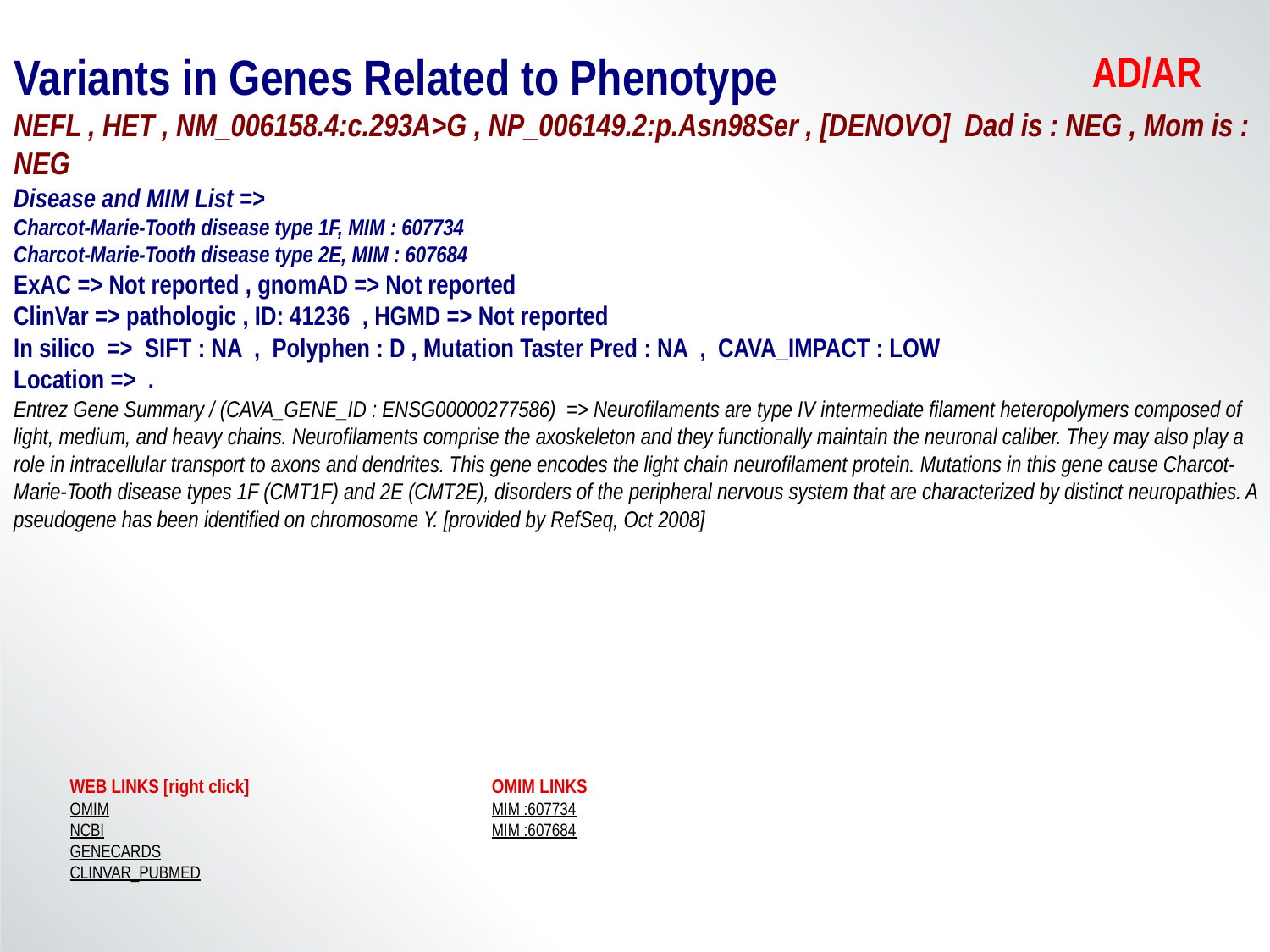

Variants in Genes Related to Phenotype
NEFL , HET , NM_006158.4:c.293A>G , NP_006149.2:p.Asn98Ser , [DENOVO]  Dad is : NEG , Mom is : NEG
Disease and MIM List =>
Charcot-Marie-Tooth disease type 1F, MIM : 607734
Charcot-Marie-Tooth disease type 2E, MIM : 607684
ExAC => Not reported , gnomAD => Not reported
ClinVar => pathologic , ID: 41236  , HGMD => Not reported
In silico  =>  SIFT : NA  ,  Polyphen : D , Mutation Taster Pred : NA  ,  CAVA_IMPACT : LOW
Location =>  .
Entrez Gene Summary / (CAVA_GENE_ID : ENSG00000277586)  => Neurofilaments are type IV intermediate filament heteropolymers composed of light, medium, and heavy chains. Neurofilaments comprise the axoskeleton and they functionally maintain the neuronal caliber. They may also play a role in intracellular transport to axons and dendrites. This gene encodes the light chain neurofilament protein. Mutations in this gene cause Charcot-Marie-Tooth disease types 1F (CMT1F) and 2E (CMT2E), disorders of the peripheral nervous system that are characterized by distinct neuropathies. A pseudogene has been identified on chromosome Y. [provided by RefSeq, Oct 2008]

AD/AR

WEB LINKS [right click]
OMIM
NCBI
GENECARDS
CLINVAR_PUBMED

OMIM LINKS
MIM :607734
MIM :607684